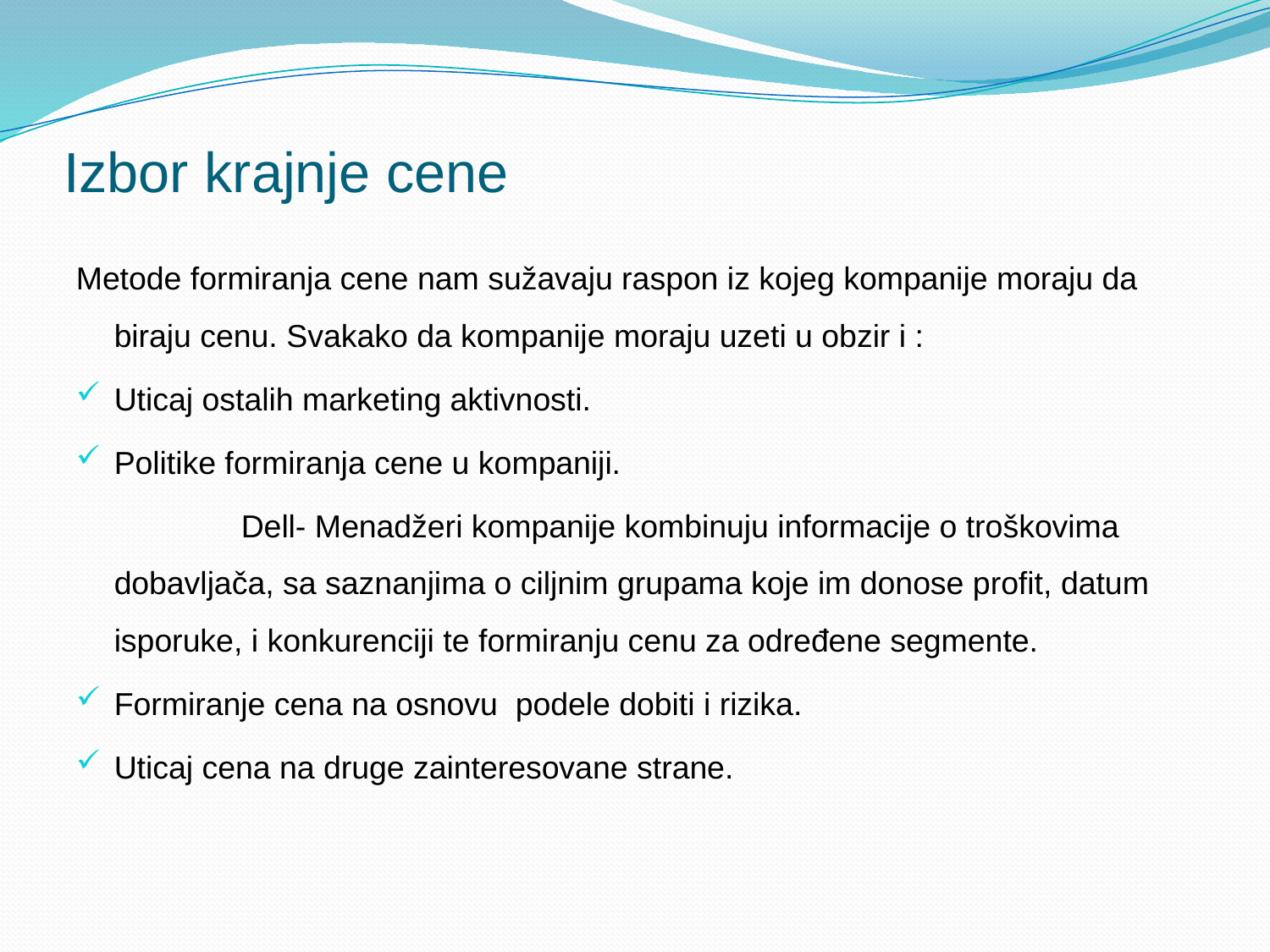

# Izbor krajnje cene
Metode formiranja cene nam sužavaju raspon iz kojeg kompanije moraju da biraju cenu. Svakako da kompanije moraju uzeti u obzir i :
Uticaj ostalih marketing aktivnosti.
Politike formiranja cene u kompaniji.
		Dell- Menadžeri kompanije kombinuju informacije o troškovima dobavljača, sa saznanjima o ciljnim grupama koje im donose profit, datum isporuke, i konkurenciji te formiranju cenu za određene segmente.
Formiranje cena na osnovu  podele dobiti i rizika.
Uticaj cena na druge zainteresovane strane.